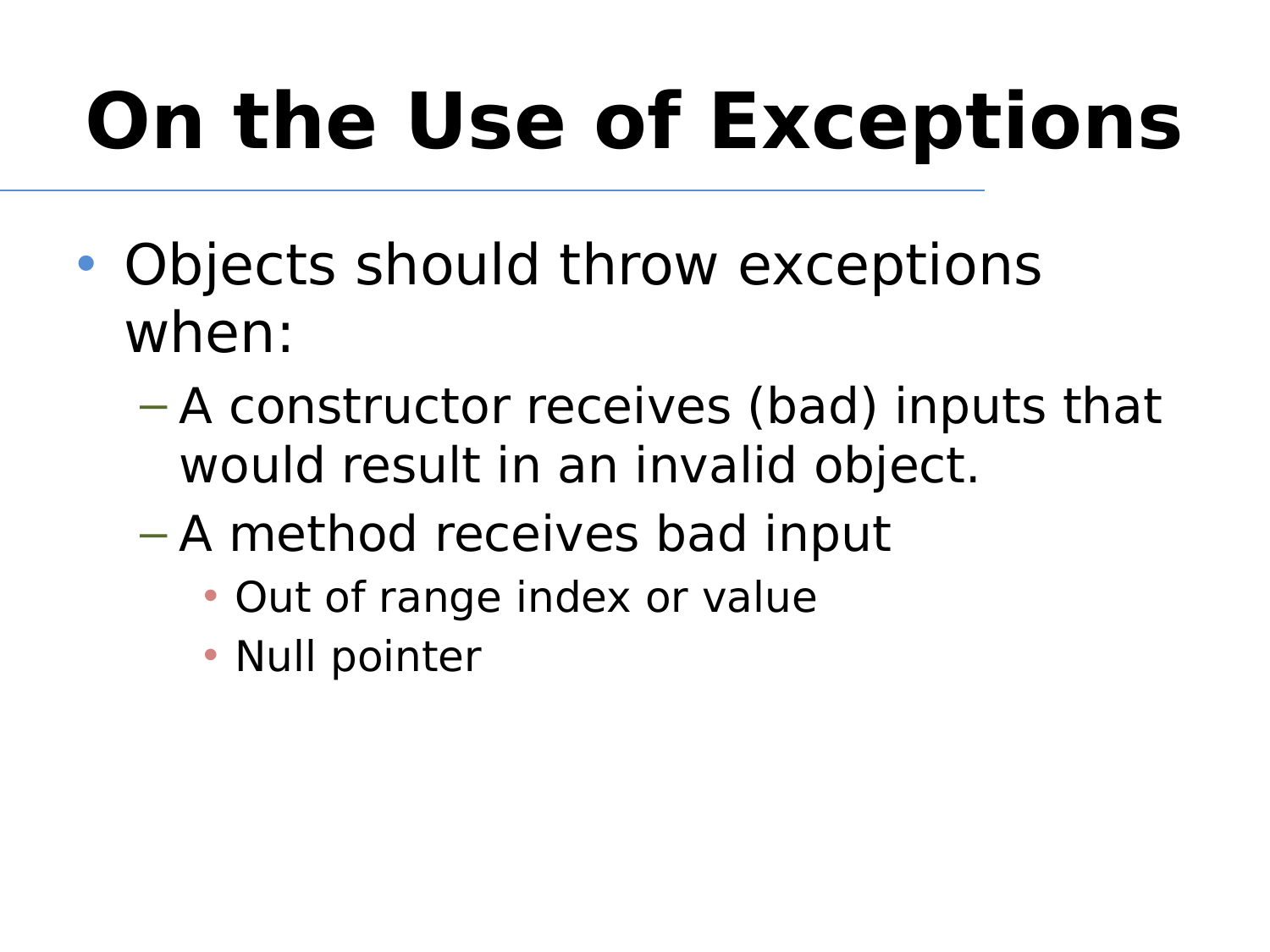

# On the Use of Exceptions
Objects should throw exceptions when:
A constructor receives (bad) inputs that would result in an invalid object.
A method receives bad input
Out of range index or value
Null pointer